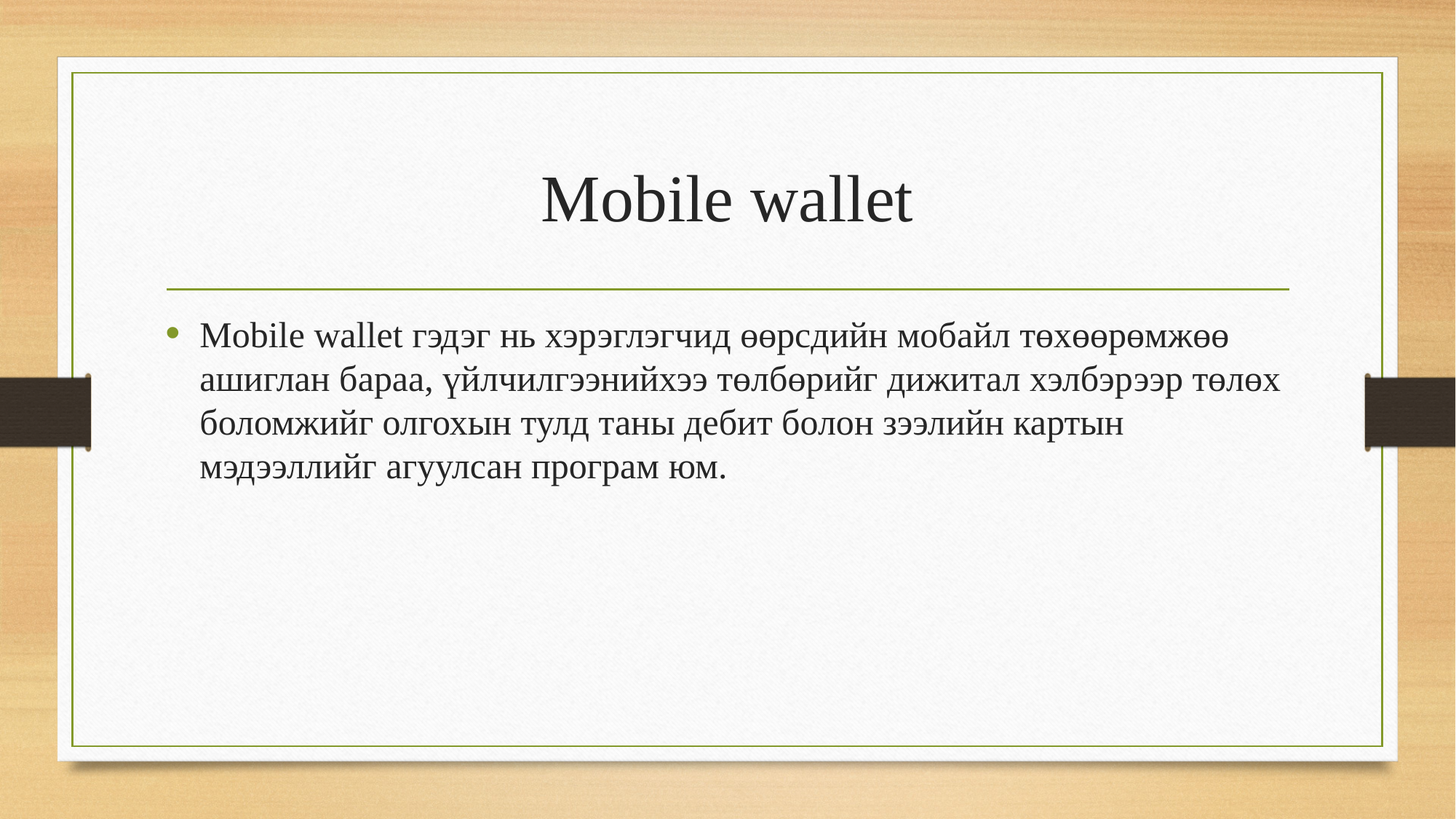

# Mobile wallet
Mobile wallet гэдэг нь хэрэглэгчид өөрсдийн мобайл төхөөрөмжөө ашиглан бараа, үйлчилгээнийхээ төлбөрийг дижитал хэлбэрээр төлөх боломжийг олгохын тулд таны дебит болон зээлийн картын мэдээллийг агуулсан програм юм.